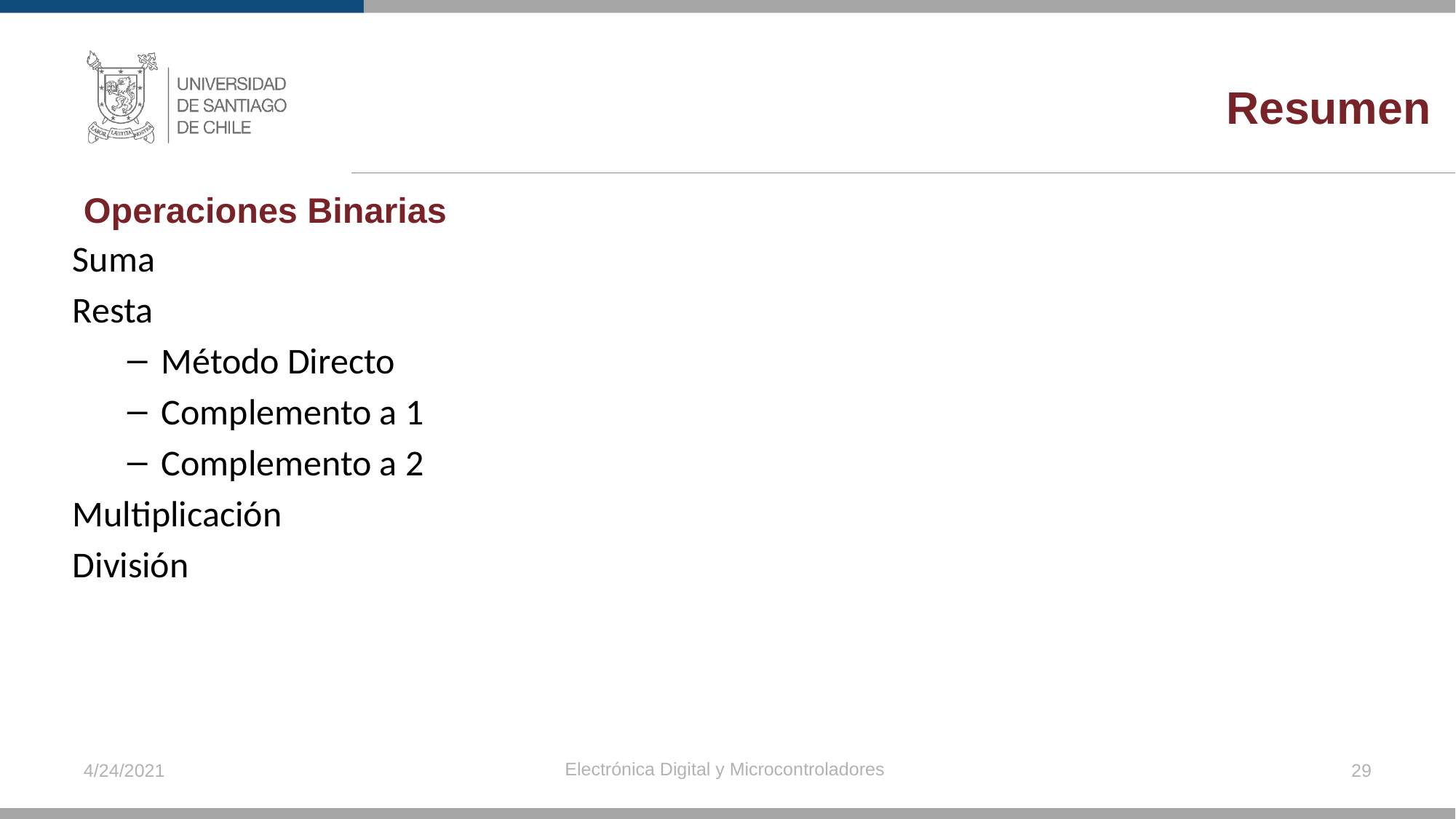

# Resumen
Operaciones Binarias
Suma
Resta
Método Directo
Complemento a 1
Complemento a 2
Multiplicación
División
Electrónica Digital y Microcontroladores
4/24/2021
29